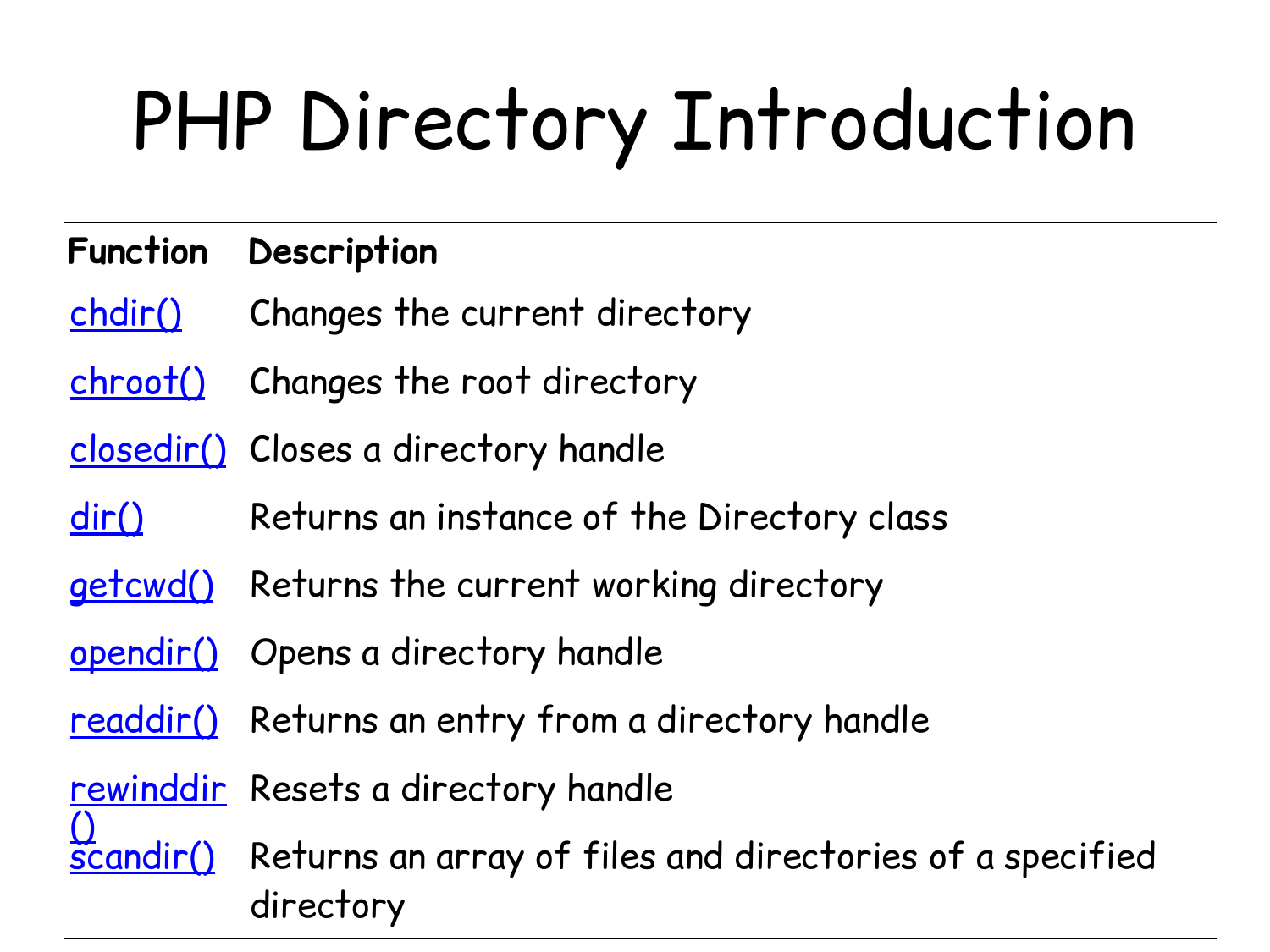

# PHP Directory Introduction
| Function | Description |
| --- | --- |
| chdir() | Changes the current directory |
| chroot() | Changes the root directory |
| closedir() | Closes a directory handle |
| dir() | Returns an instance of the Directory class |
| getcwd() | Returns the current working directory |
| opendir() | Opens a directory handle |
| readdir() | Returns an entry from a directory handle |
| rewinddir() | Resets a directory handle |
| scandir() | Returns an array of files and directories of a specified directory |
31